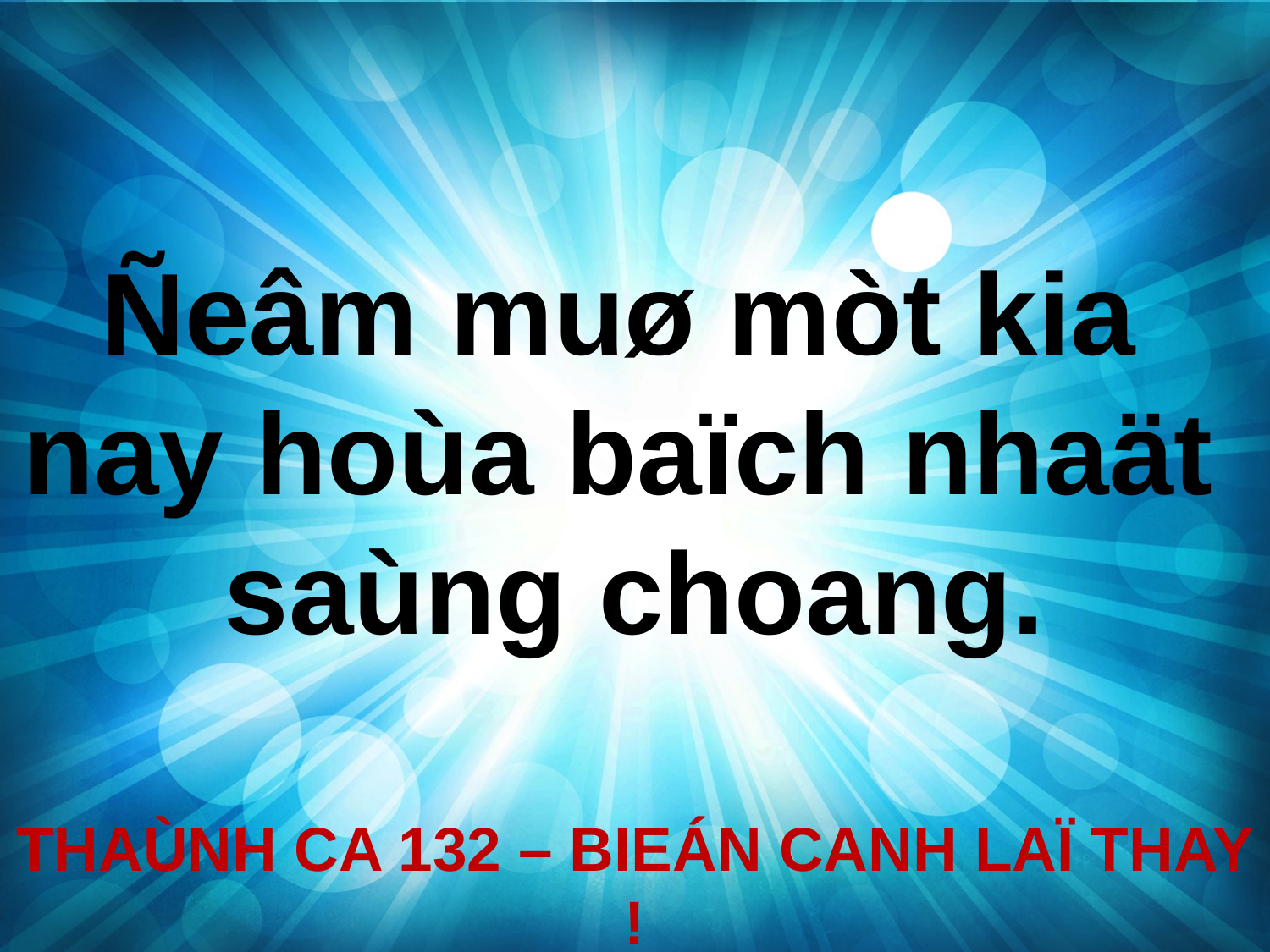

Ñeâm muø mòt kia
nay hoùa baïch nhaät
saùng choang.
THAÙNH CA 132 – BIEÁN CANH LAÏ THAY !